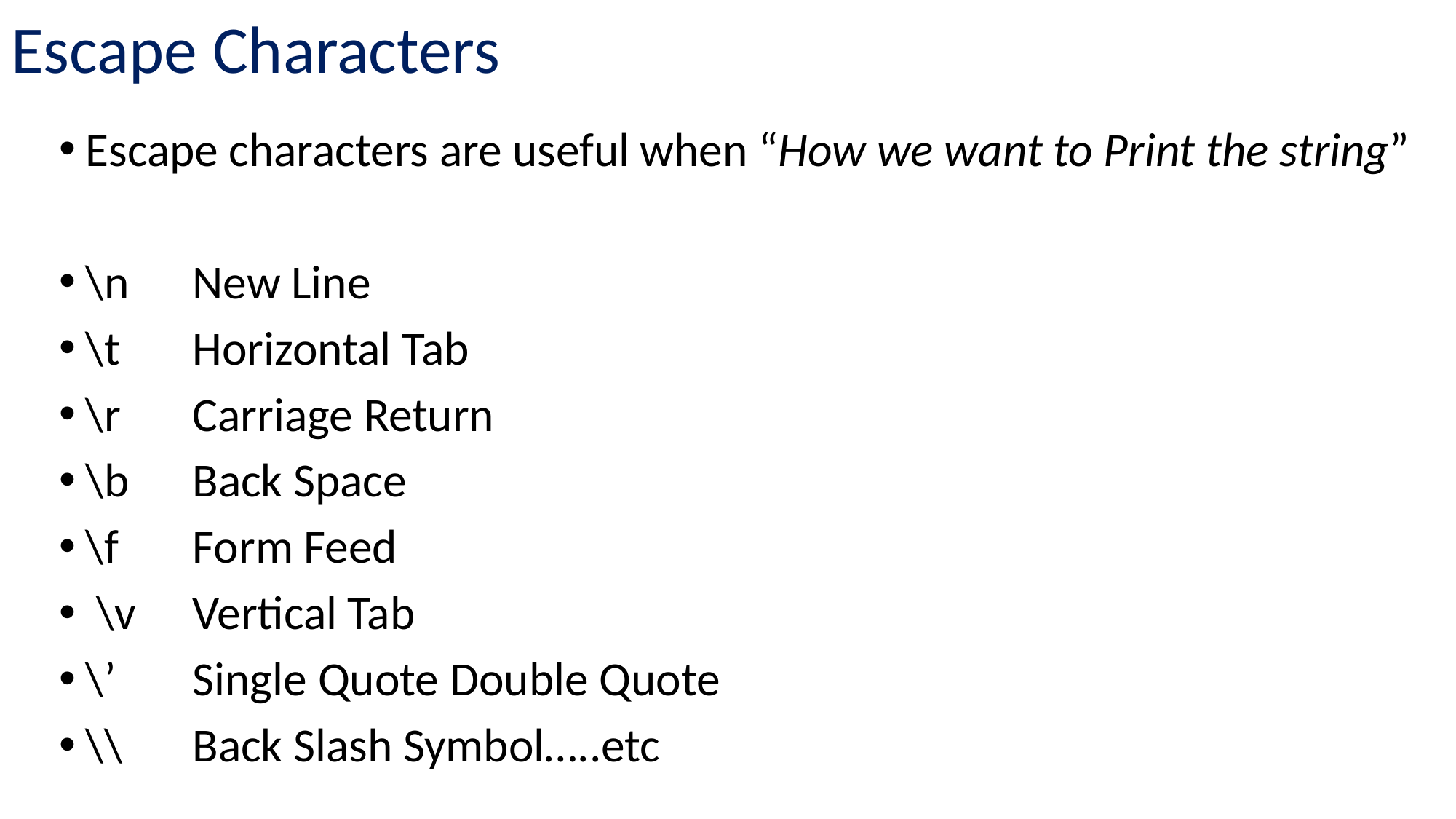

# Escape Characters
Escape characters are useful when “How we want to Print the string”

\n 	New Line
\t 	Horizontal Tab
\r 	Carriage Return
\b 	Back Space
\f 	Form Feed
 \v 	Vertical Tab
\’ 	Single Quote Double Quote
\\ 	Back Slash Symbol…..etc